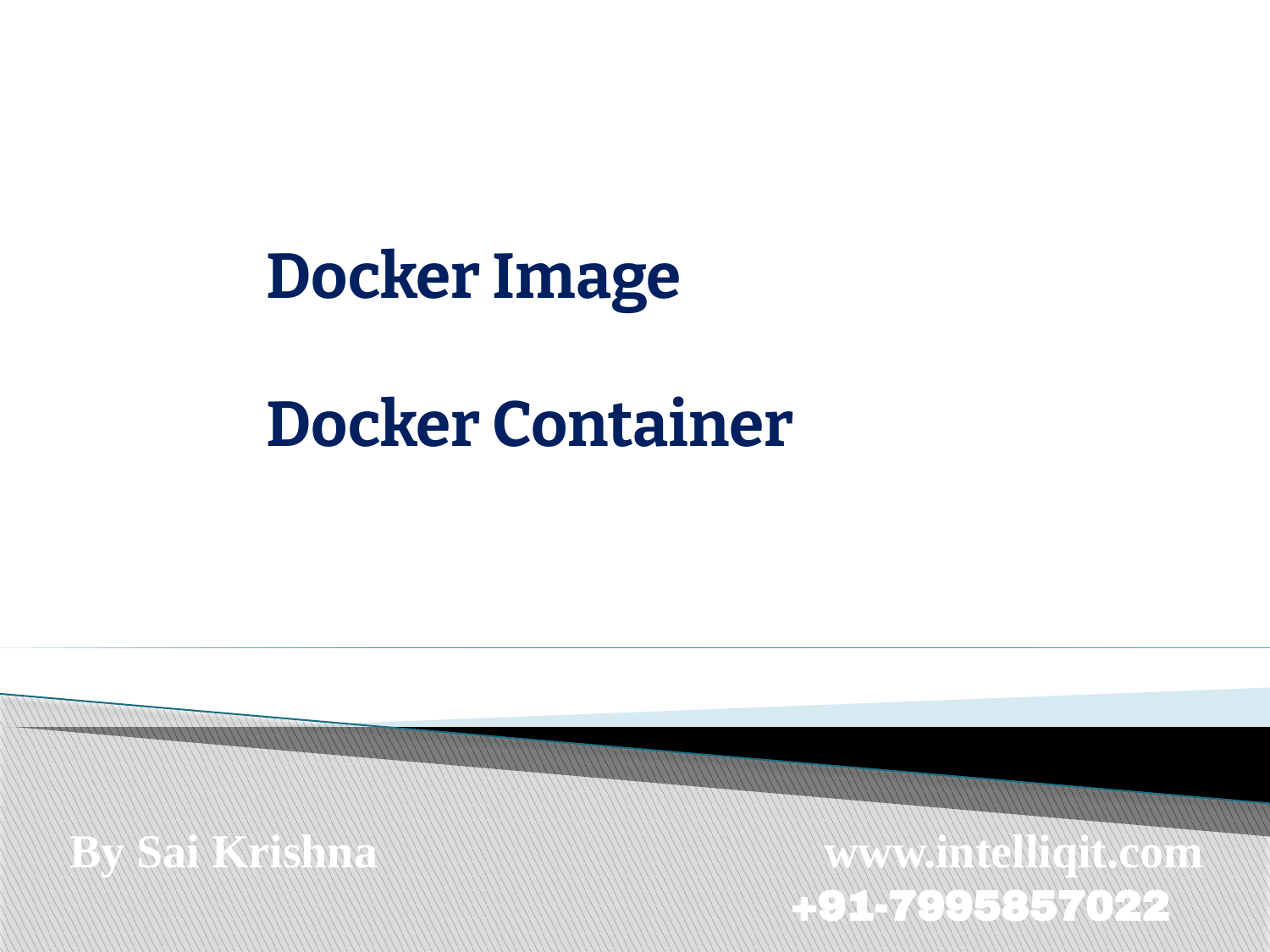

# Docker Image
Docker Container
By Sai Krishna
www.intelliqit.com
+91-7995857022